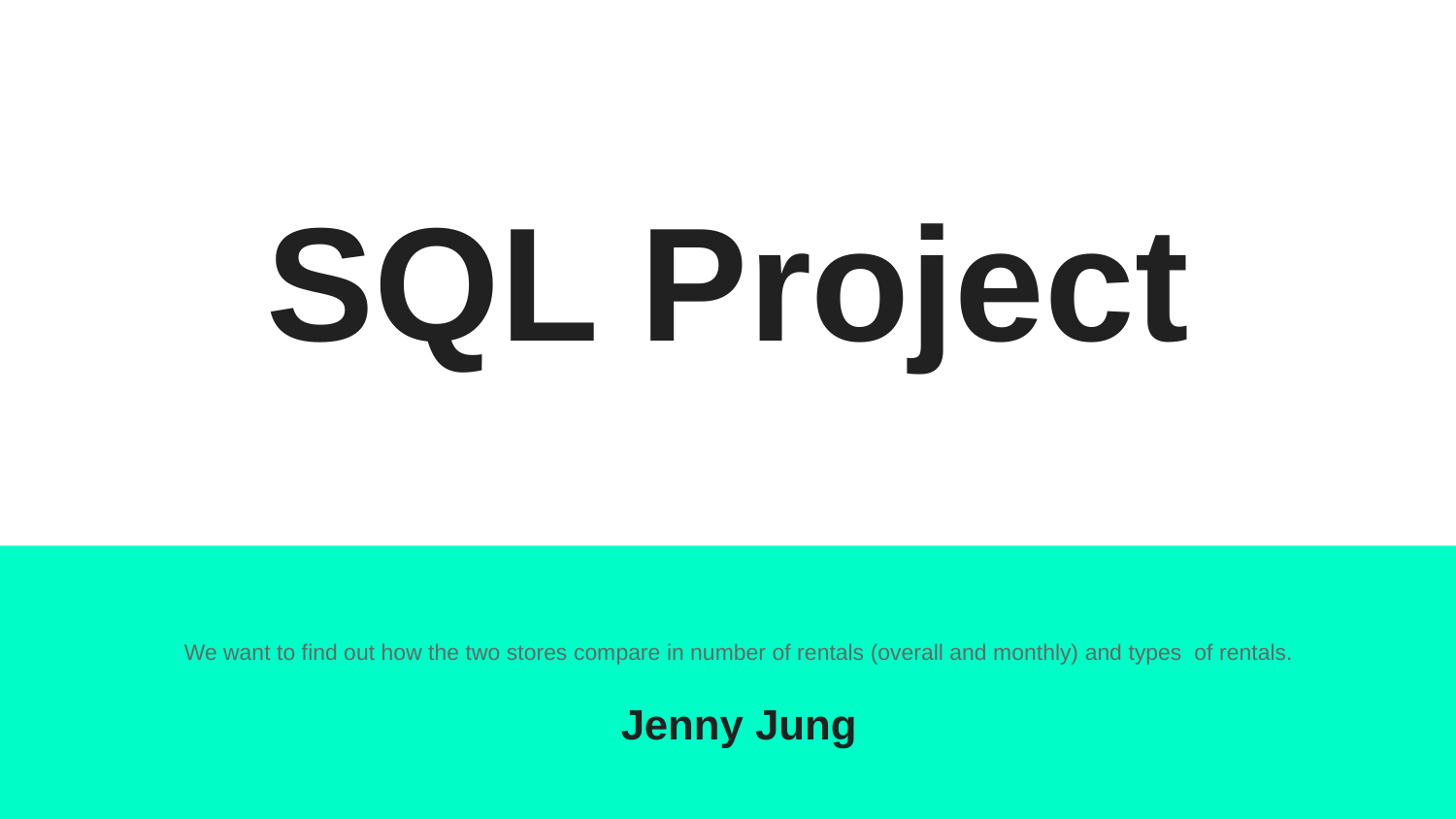

# SQL Project
We want to find out how the two stores compare in number of rentals (overall and monthly) and types  of rentals.
Jenny Jung